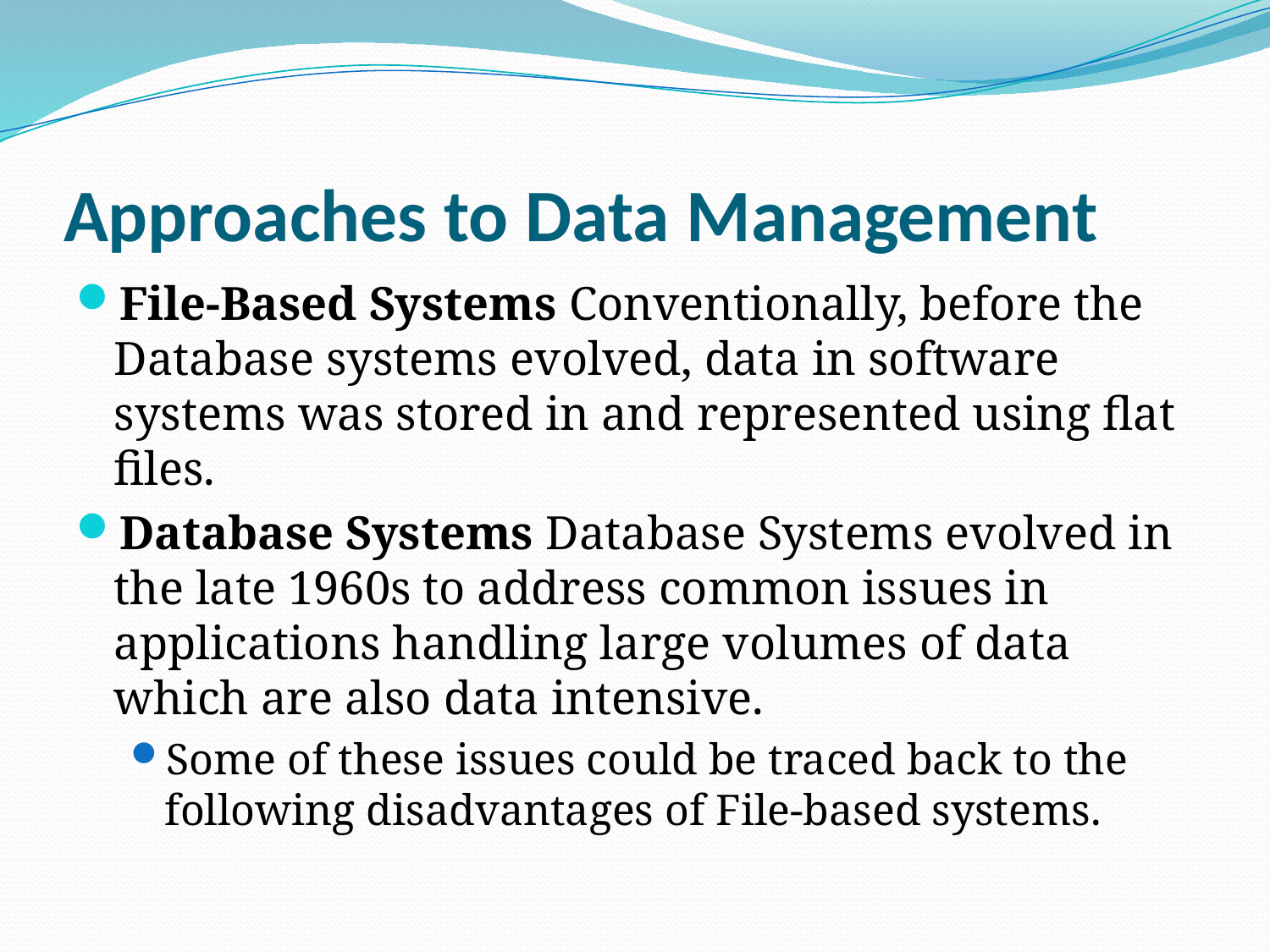

# Approaches to Data Management
File-Based Systems Conventionally, before the Database systems evolved, data in software systems was stored in and represented using flat files.
Database Systems Database Systems evolved in the late 1960s to address common issues in applications handling large volumes of data which are also data intensive.
Some of these issues could be traced back to the following disadvantages of File-based systems.